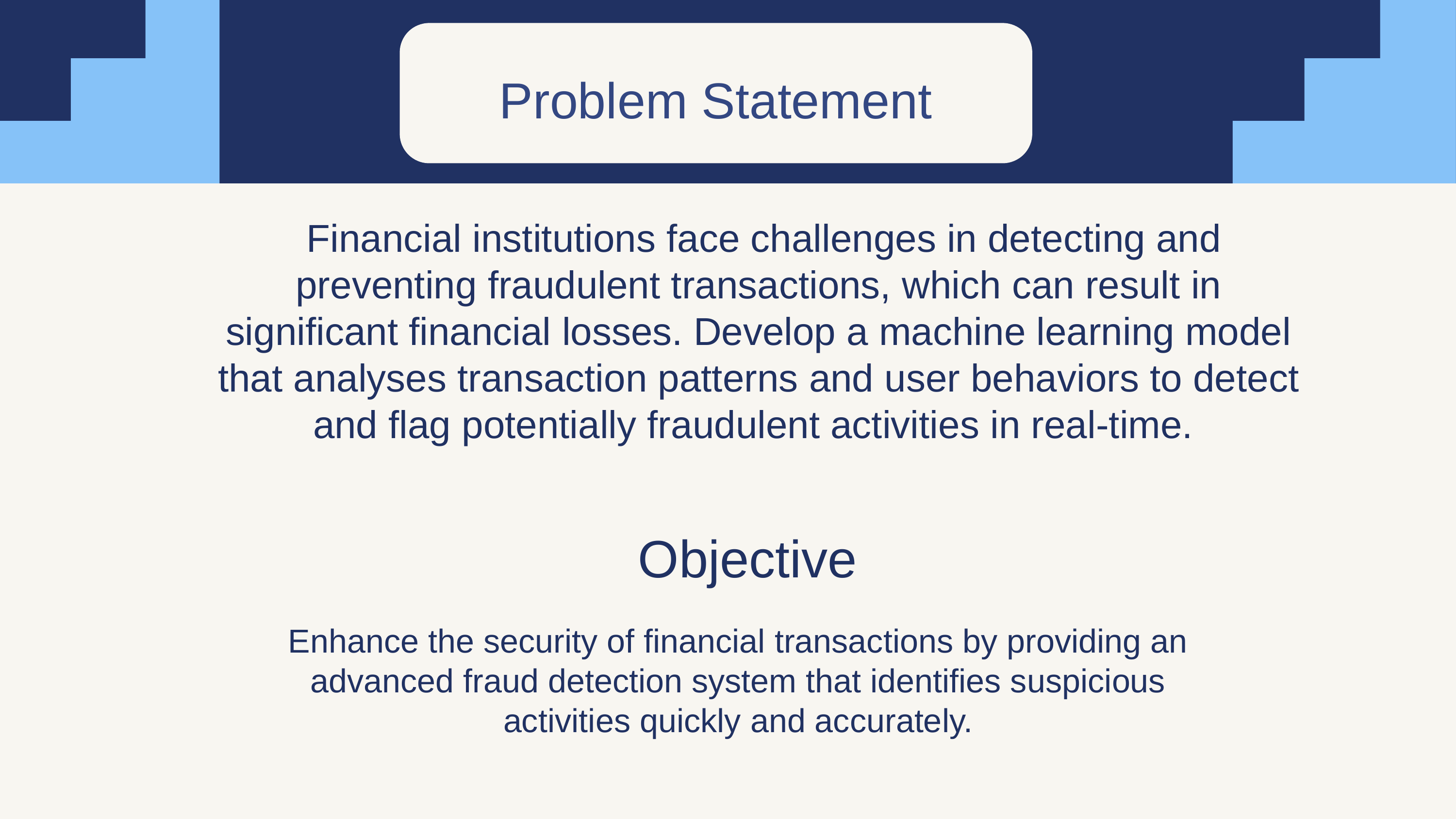

Problem Statement
 Financial institutions face challenges in detecting and preventing fraudulent transactions, which can result in significant financial losses. Develop a machine learning model that analyses transaction patterns and user behaviors to detect and flag potentially fraudulent activities in real-time.
Objective
Enhance the security of financial transactions by providing an advanced fraud detection system that identifies suspicious activities quickly and accurately.